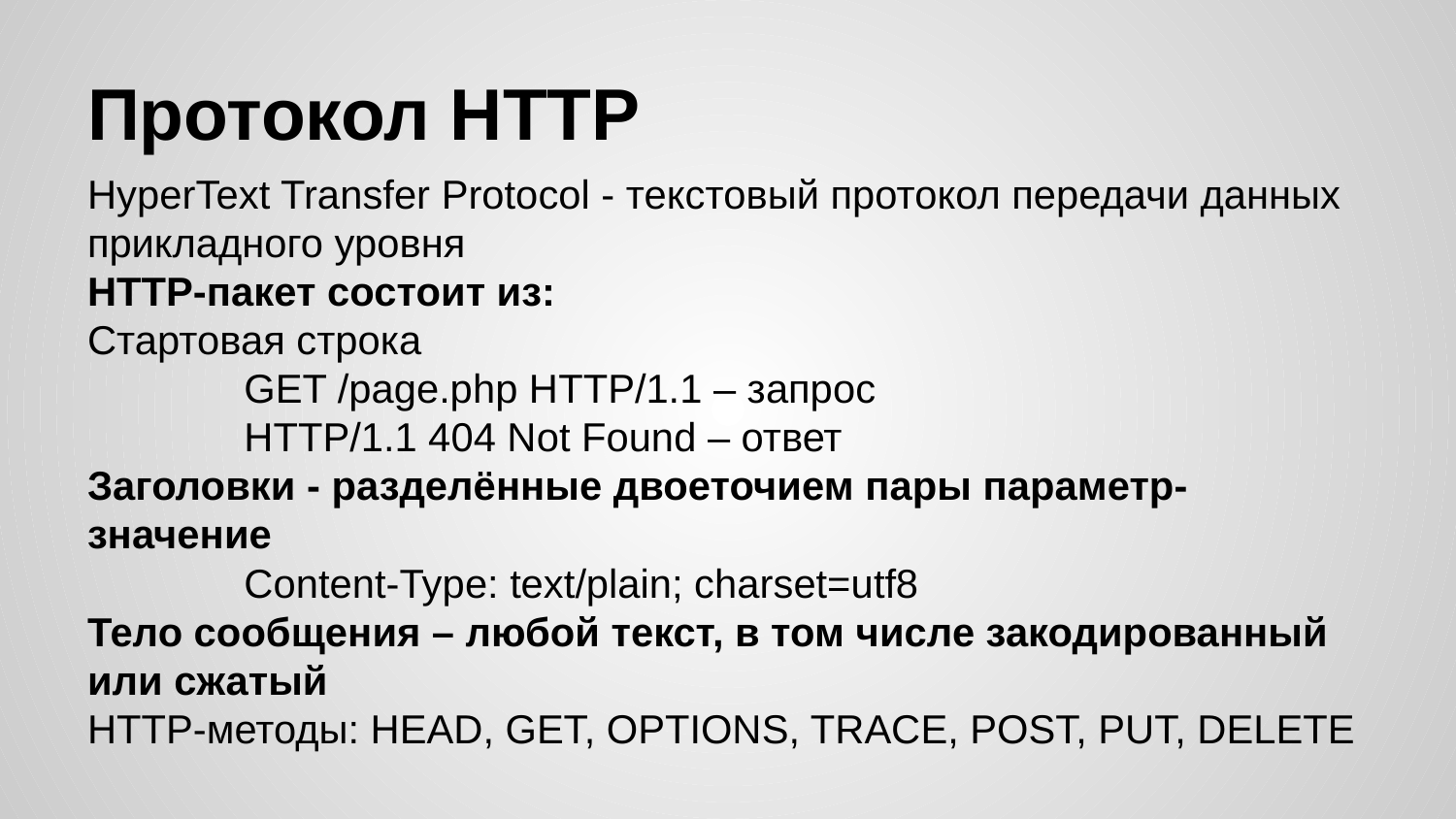

# Протокол HTTP
HyperText Transfer Protocol - текстовый протокол передачи данных прикладного уровня
HTTP-пакет состоит из:
Стартовая строка
   	 GET /page.php HTTP/1.1 – запрос
   	 HTTP/1.1 404 Not Found – ответ
Заголовки - разделённые двоеточием пары параметр-значение
   	 Content-Type: text/plain; charset=utf8
Тело сообщения – любой текст, в том числе закодированный или сжатый
HTTP-методы: HEAD, GET, OPTIONS, TRACE, POST, PUT, DELETE